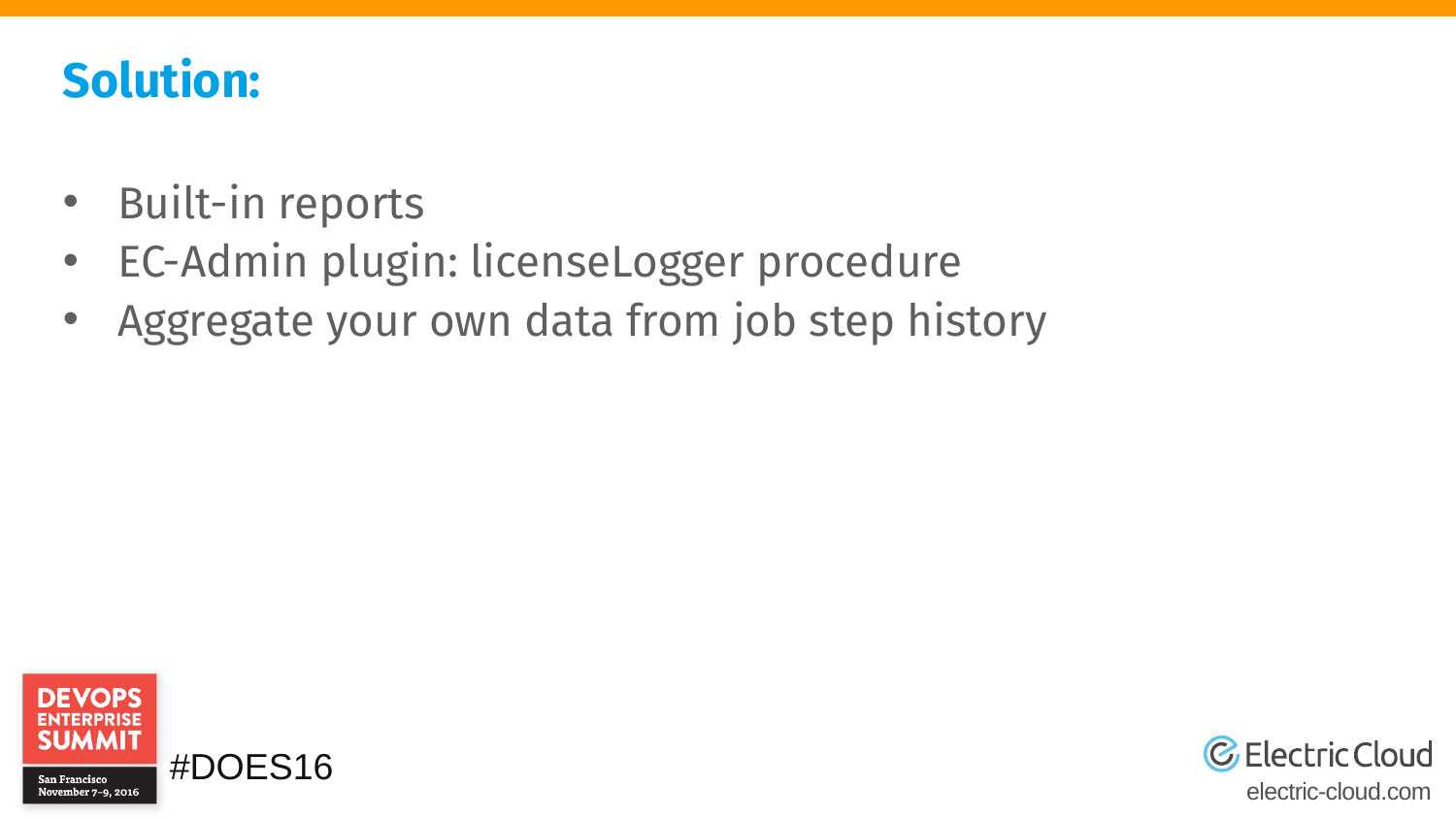

# Solution:
Built-in reports
EC-Admin plugin: licenseLogger procedure
Aggregate your own data from job step history